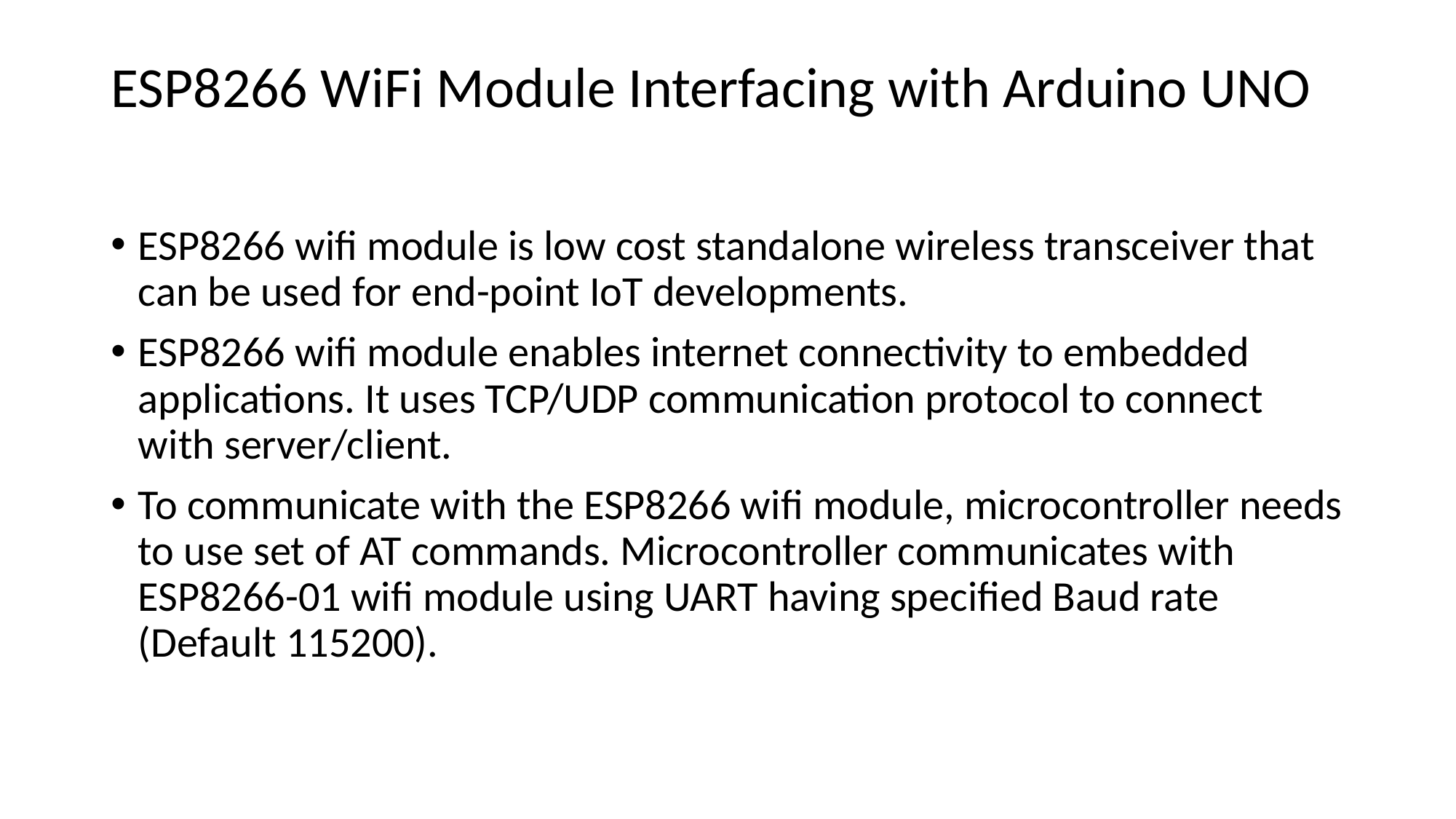

# ESP8266 WiFi Module Interfacing with Arduino UNO
ESP8266 wifi module is low cost standalone wireless transceiver that can be used for end-point IoT developments.
ESP8266 wifi module enables internet connectivity to embedded applications. It uses TCP/UDP communication protocol to connect with server/client.
To communicate with the ESP8266 wifi module, microcontroller needs to use set of AT commands. Microcontroller communicates with ESP8266-01 wifi module using UART having specified Baud rate (Default 115200).